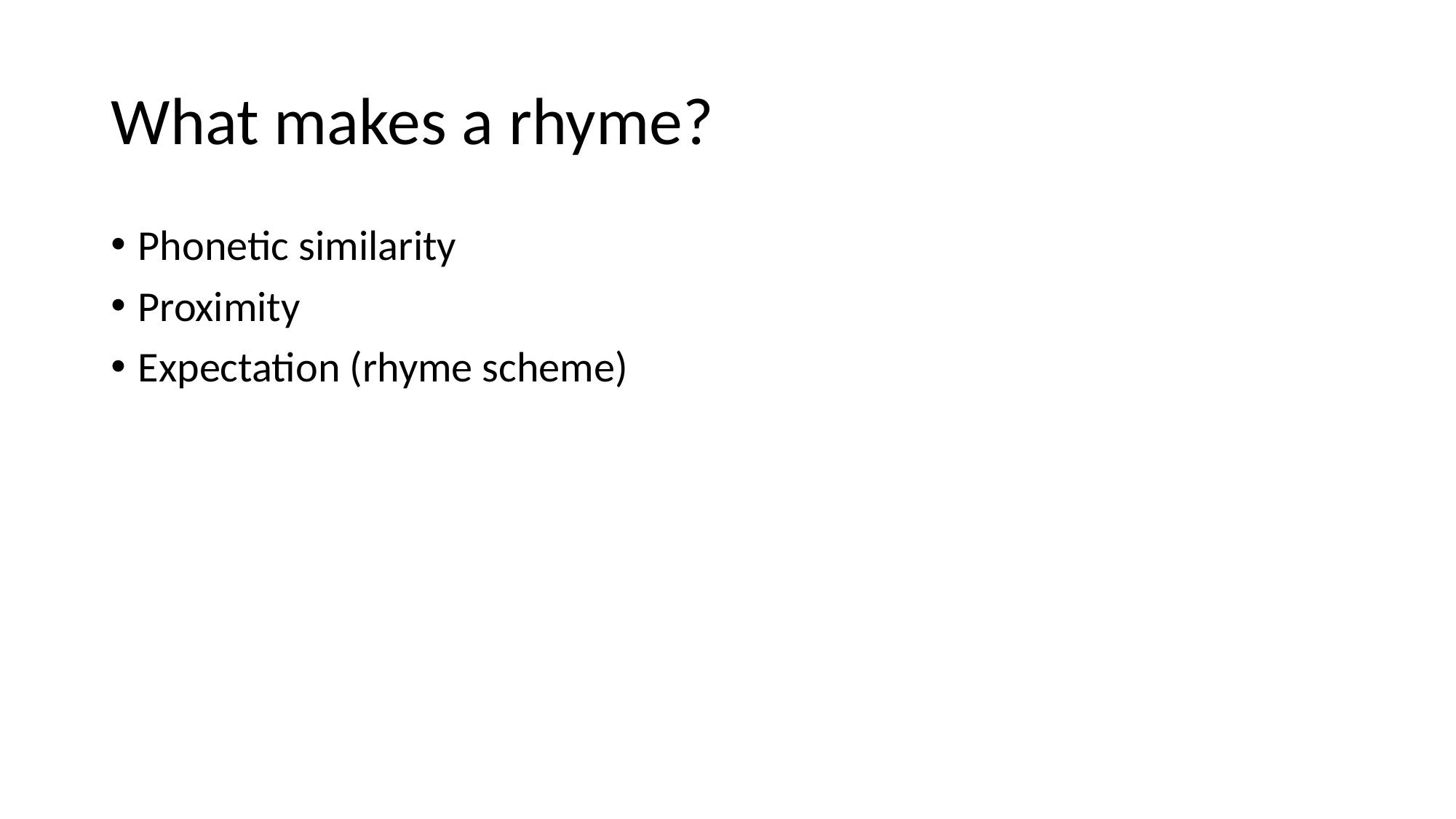

# What makes a rhyme?
Phonetic similarity
Proximity
Expectation (rhyme scheme)